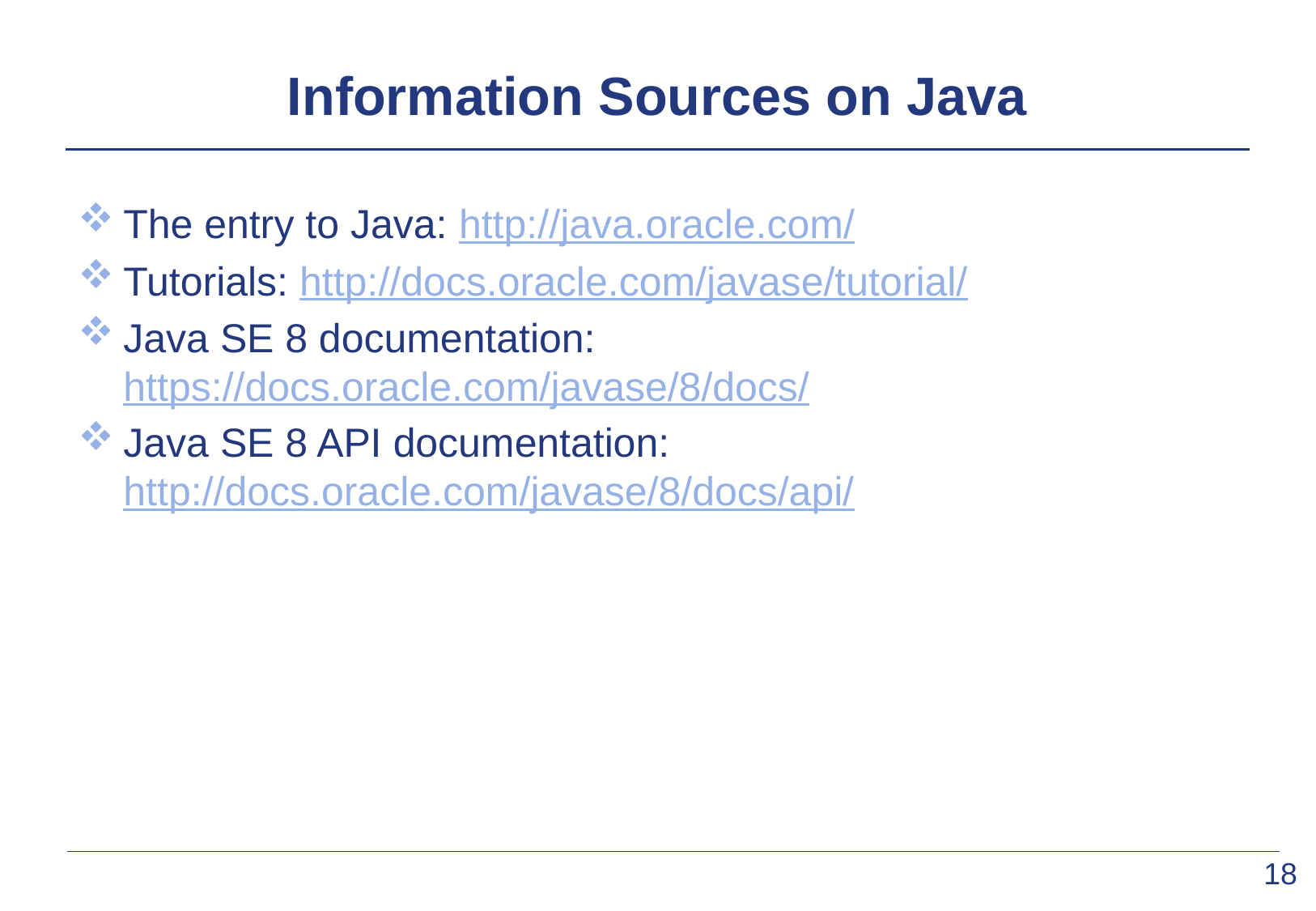

# Information Sources on Java
The entry to Java: http://java.oracle.com/
Tutorials: http://docs.oracle.com/javase/tutorial/
Java SE 8 documentation: https://docs.oracle.com/javase/8/docs/
Java SE 8 API documentation: http://docs.oracle.com/javase/8/docs/api/